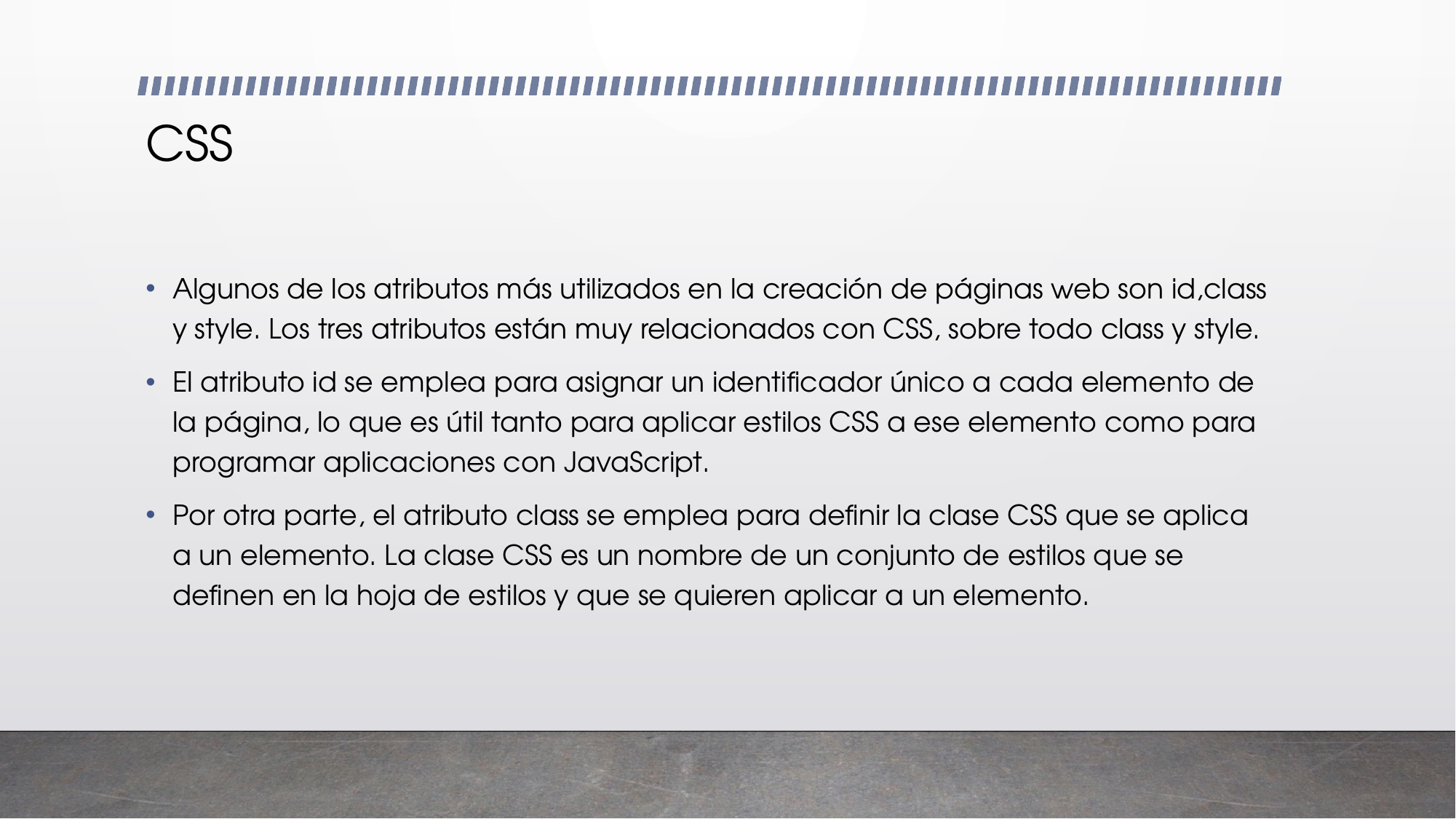

# CSS
Algunos de los atributos más utilizados en la creación de páginas web son id,class y style. Los tres atributos están muy relacionados con CSS, sobre todo class y style.
El atributo id se emplea para asignar un identificador único a cada elemento de la página, lo que es útil tanto para aplicar estilos CSS a ese elemento como para programar aplicaciones con JavaScript.
Por otra parte, el atributo class se emplea para definir la clase CSS que se aplica a un elemento. La clase CSS es un nombre de un conjunto de estilos que se definen en la hoja de estilos y que se quieren aplicar a un elemento.